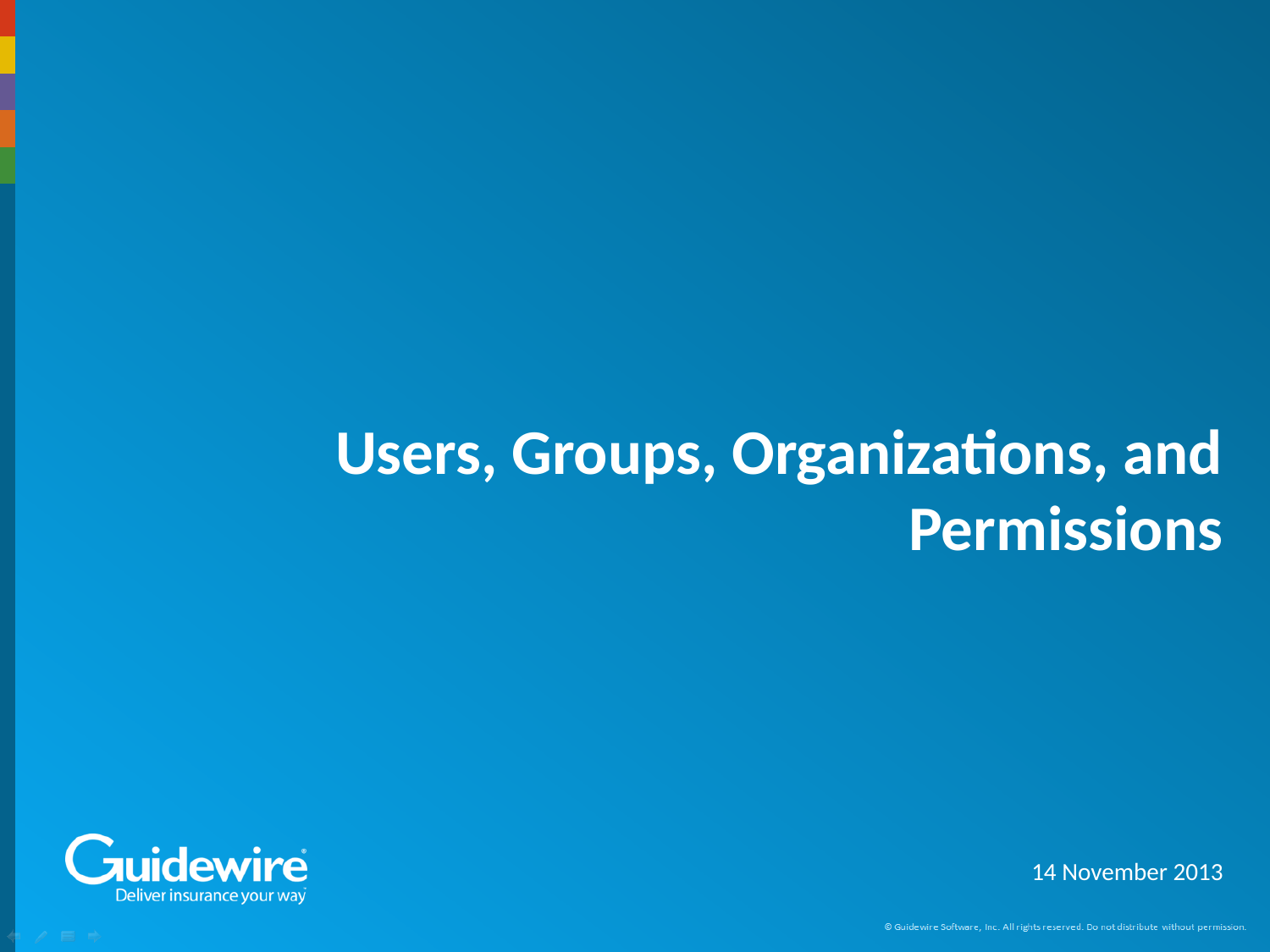

# Users, Groups, Organizations, and Permissions
14 November 2013